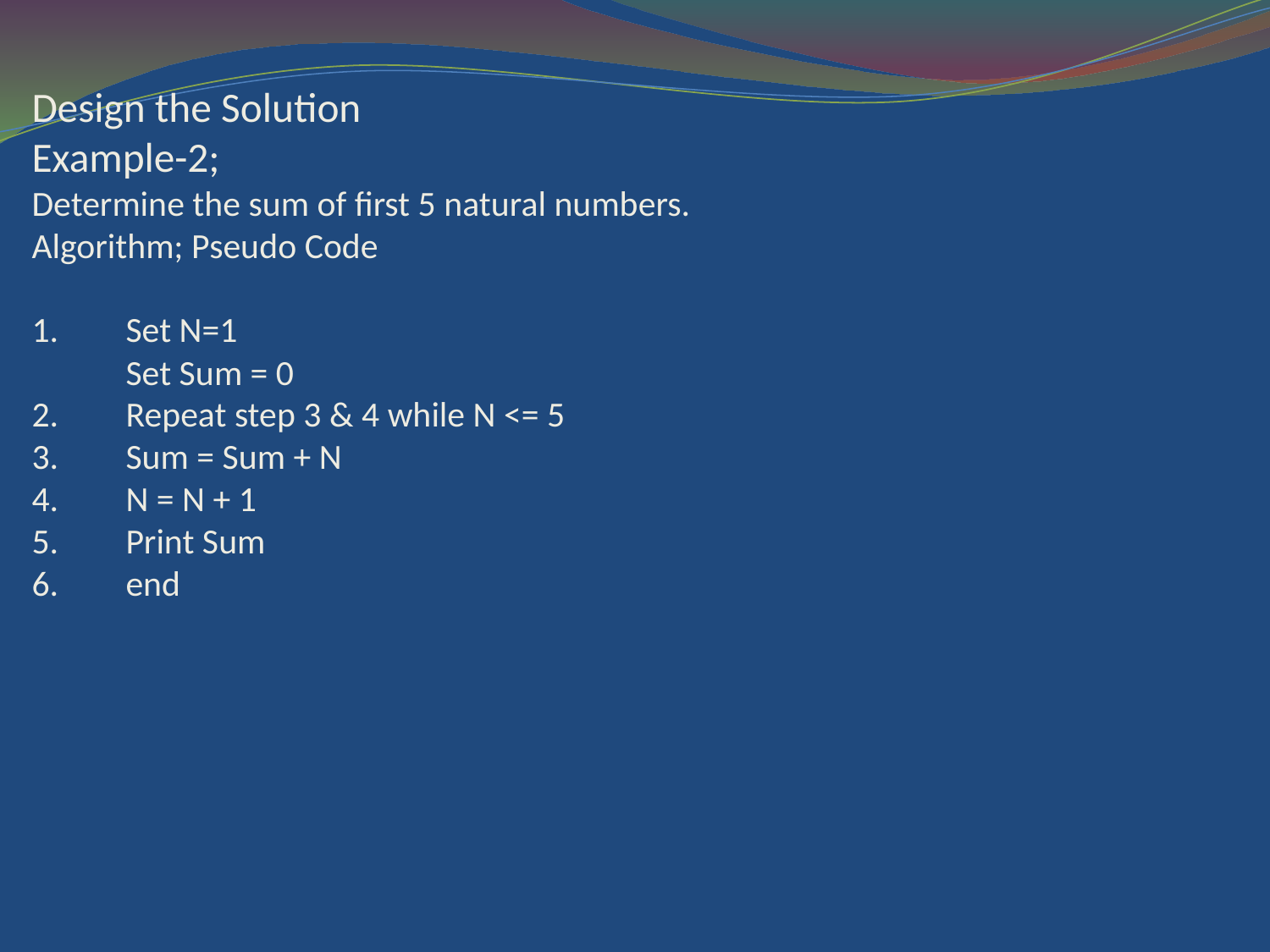

# Design the Solution Example-2; Determine the sum of first 5 natural numbers. Algorithm; Pseudo Code 1.   	Set N=1 Set Sum = 0 2. 	Repeat step 3 & 4 while N <= 5 3.	Sum = Sum + N 4.	N = N + 1 5.	Print Sum 6.	end